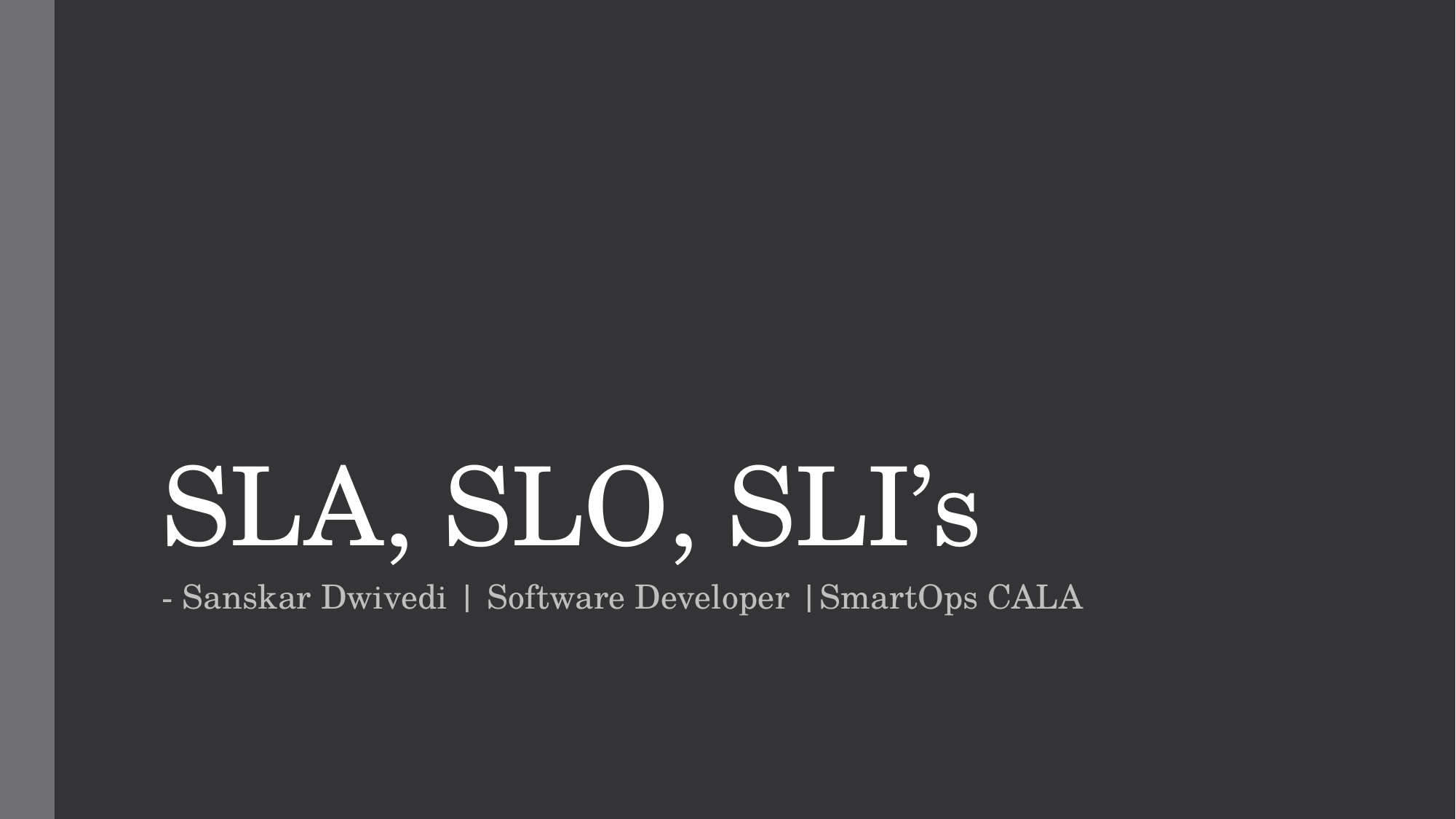

# SLA, SLO, SLI’s
- Sanskar Dwivedi | Software Developer |SmartOps CALA